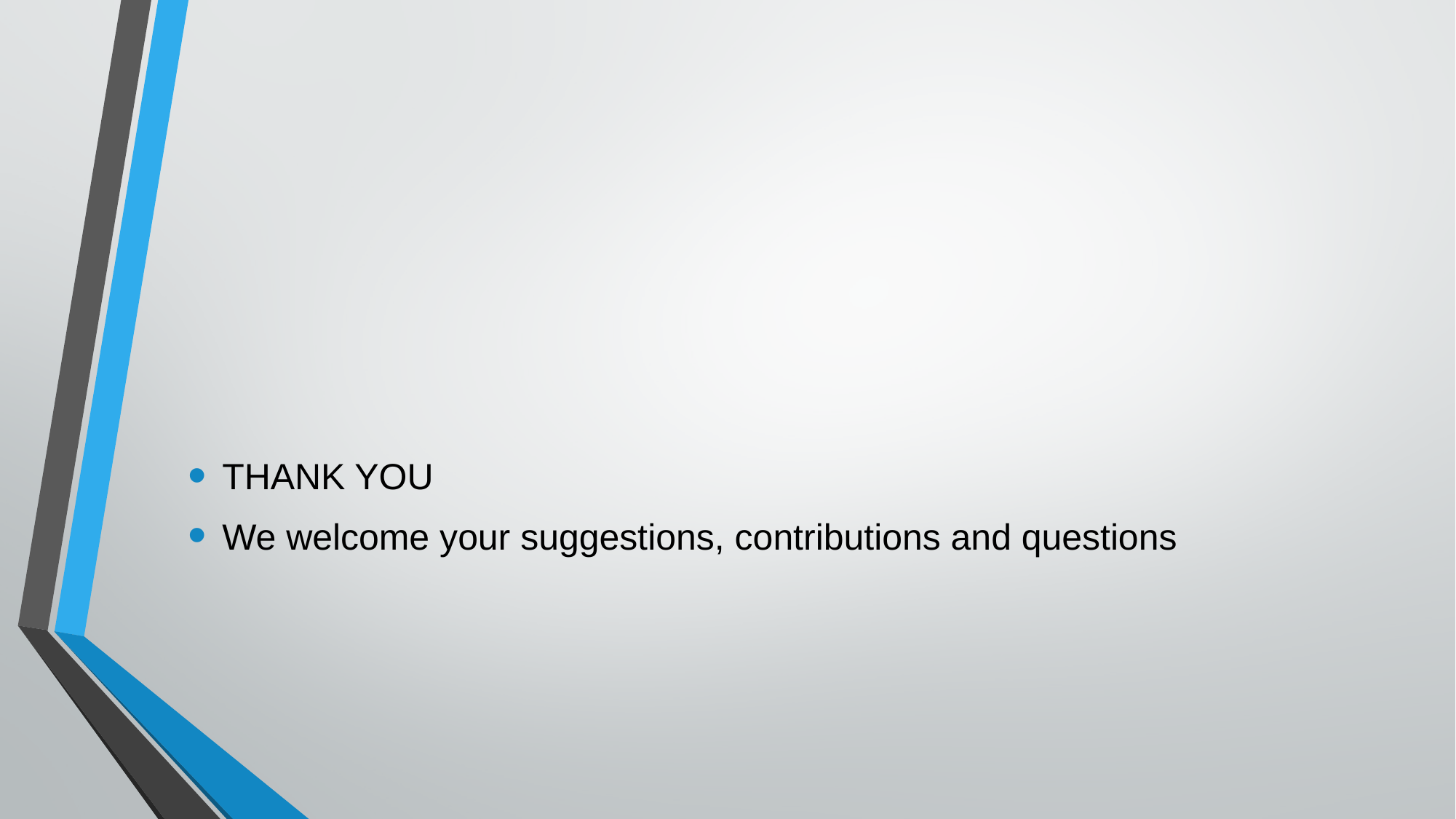

#
THANK YOU
We welcome your suggestions, contributions and questions